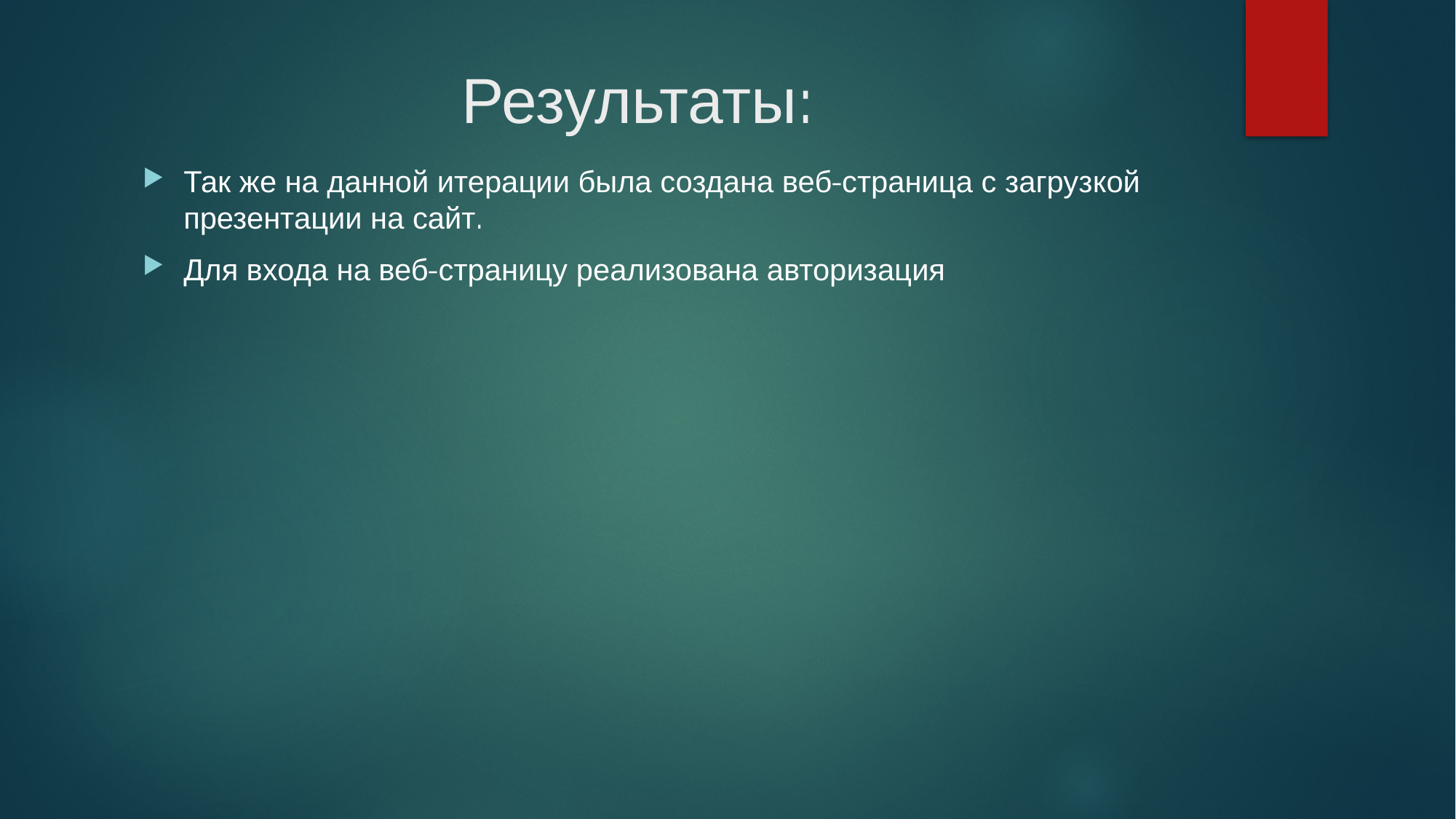

# Результаты:
Так же на данной итерации была создана веб-страница с загрузкой презентации на сайт.
Для входа на веб-страницу реализована авторизация